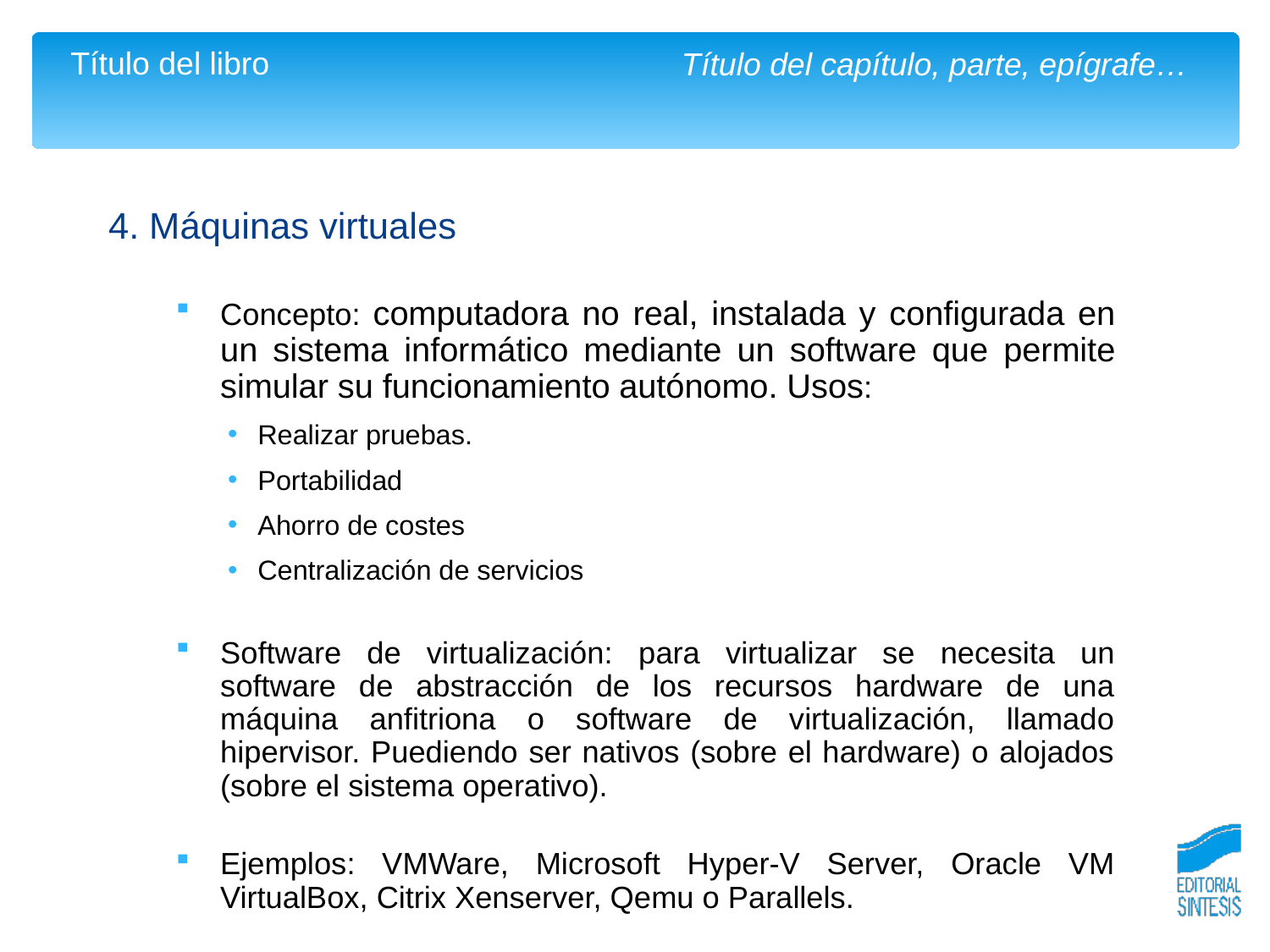

4. Máquinas virtuales

Concepto: computadora no real, instalada y configurada en un sistema informático mediante un software que permite simular su funcionamiento autónomo. Usos:
Realizar pruebas.
Portabilidad
Ahorro de costes
Centralización de servicios

Software de virtualización: para virtualizar se necesita un software de abstracción de los recursos hardware de una máquina anfitriona o software de virtualización, llamado hipervisor. Puediendo ser nativos (sobre el hardware) o alojados (sobre el sistema operativo).

Ejemplos: VMWare, Microsoft Hyper-V Server, Oracle VM VirtualBox, Citrix Xenserver, Qemu o Parallels.